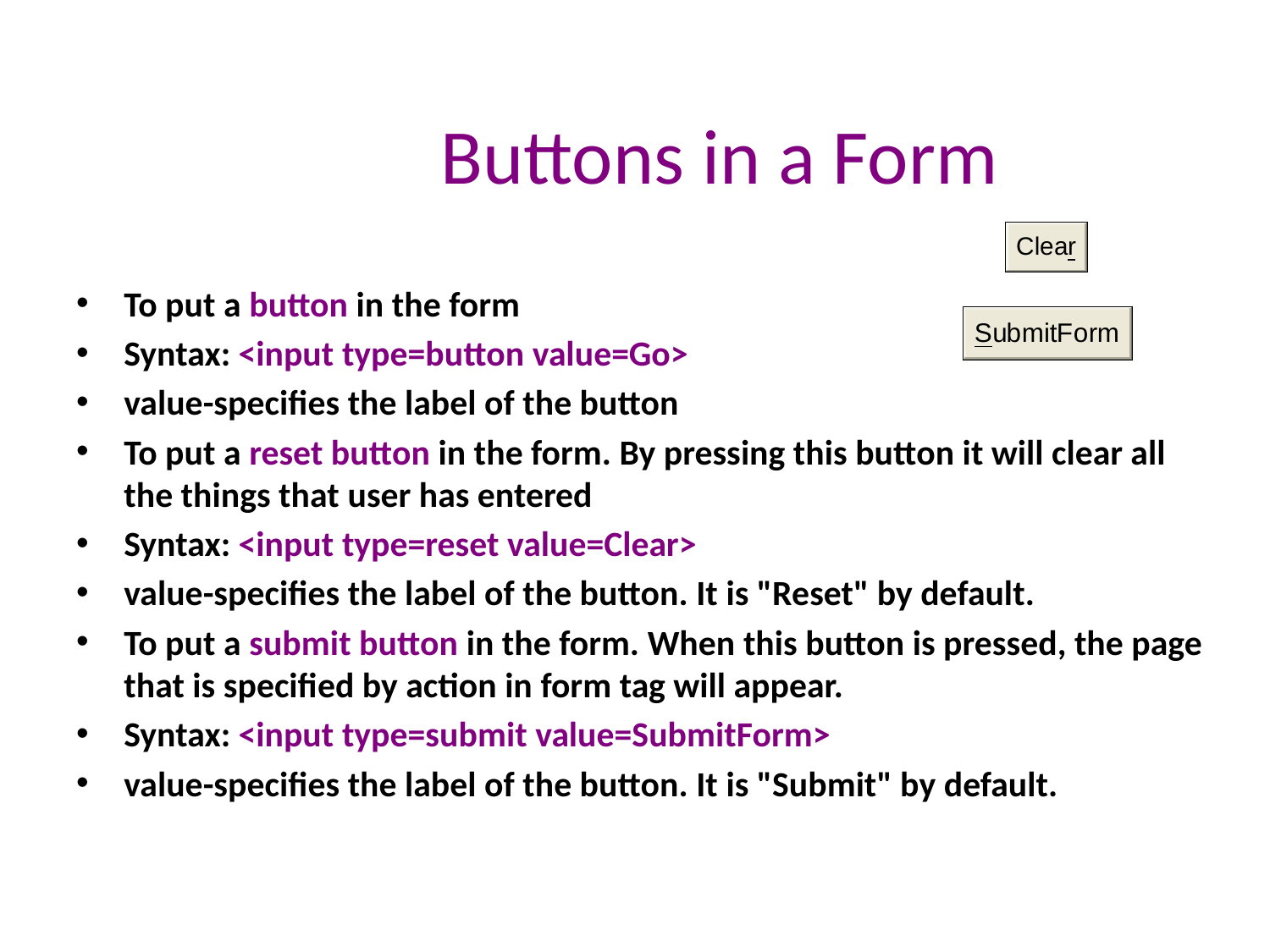

# Buttons in a Form
To put a button in the form
Syntax: <input type=button value=Go>
value-specifies the label of the button
To put a reset button in the form. By pressing this button it will clear all the things that user has entered
Syntax: <input type=reset value=Clear>
value-specifies the label of the button. It is "Reset" by default.
To put a submit button in the form. When this button is pressed, the page that is specified by action in form tag will appear.
Syntax: <input type=submit value=SubmitForm>
value-specifies the label of the button. It is "Submit" by default.